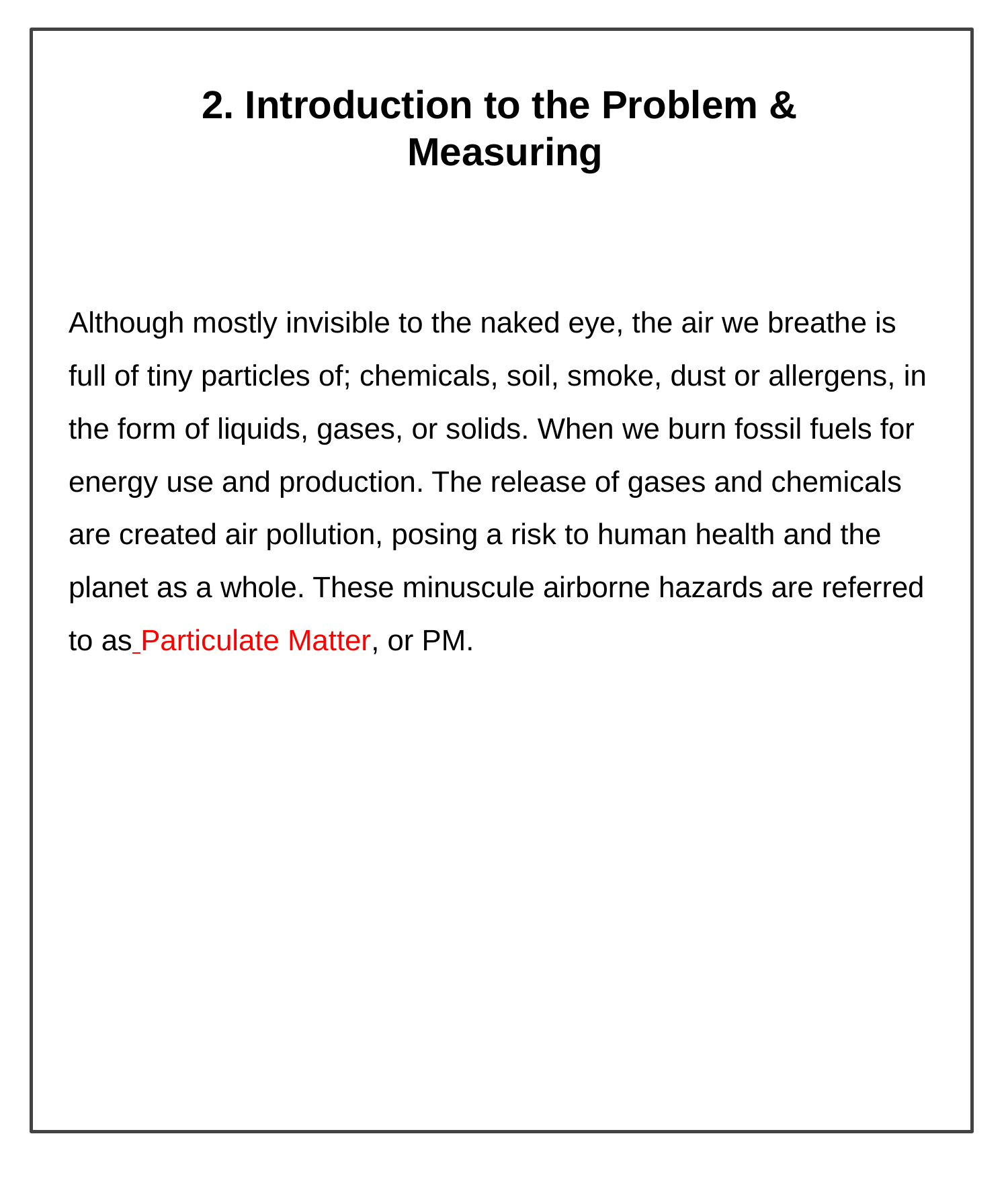

# 2. Introduction to the Problem &  Measuring
Although mostly invisible to the naked eye, the air we breathe is full of tiny particles of; chemicals, soil, smoke, dust or allergens, in the form of liquids, gases, or solids. When we burn fossil fuels for energy use and production. The release of gases and chemicals are created air pollution, posing a risk to human health and the planet as a whole. These minuscule airborne hazards are referred to as Particulate Matter, or PM.